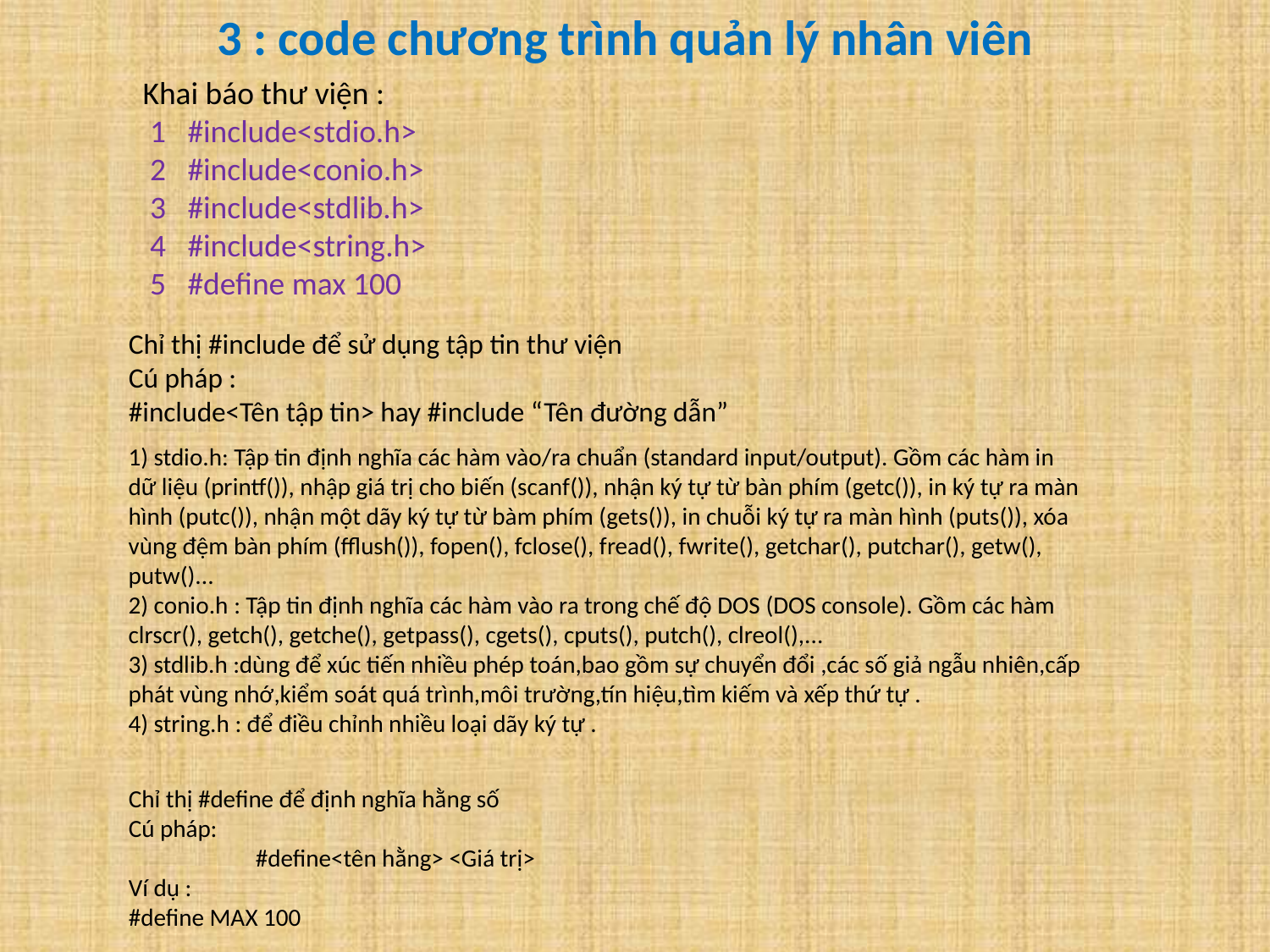

3 : code chương trình quản lý nhân viên
Khai báo thư viện :
 1   #include<stdio.h>
 2   #include<conio.h>
 3   #include<stdlib.h>
 4   #include<string.h>
 5   #define max 100
Chỉ thị #include để sử dụng tập tin thư viện
Cú pháp :
#include<Tên tập tin> hay #include “Tên đường dẫn”
1) stdio.h: Tập tin định nghĩa các hàm vào/ra chuẩn (standard input/output). Gồm các hàm in dữ liệu (printf()), nhập giá trị cho biến (scanf()), nhận ký tự từ bàn phím (getc()), in ký tự ra màn hình (putc()), nhận một dãy ký tự từ bàm phím (gets()), in chuỗi ký tự ra màn hình (puts()), xóa vùng đệm bàn phím (fflush()), fopen(), fclose(), fread(), fwrite(), getchar(), putchar(), getw(), putw()...
2) conio.h : Tập tin định nghĩa các hàm vào ra trong chế độ DOS (DOS console). Gồm các hàm clrscr(), getch(), getche(), getpass(), cgets(), cputs(), putch(), clreol(),...
3) stdlib.h :dùng để xúc tiến nhiều phép toán,bao gồm sự chuyển đổi ,các số giả ngẫu nhiên,cấp phát vùng nhớ,kiểm soát quá trình,môi trường,tín hiệu,tìm kiếm và xếp thứ tự .
4) string.h : để điều chỉnh nhiều loại dãy ký tự .
Chỉ thị #define để định nghĩa hằng số
Cú pháp:
	#define<tên hằng> <Giá trị>
Ví dụ :
#define MAX 100